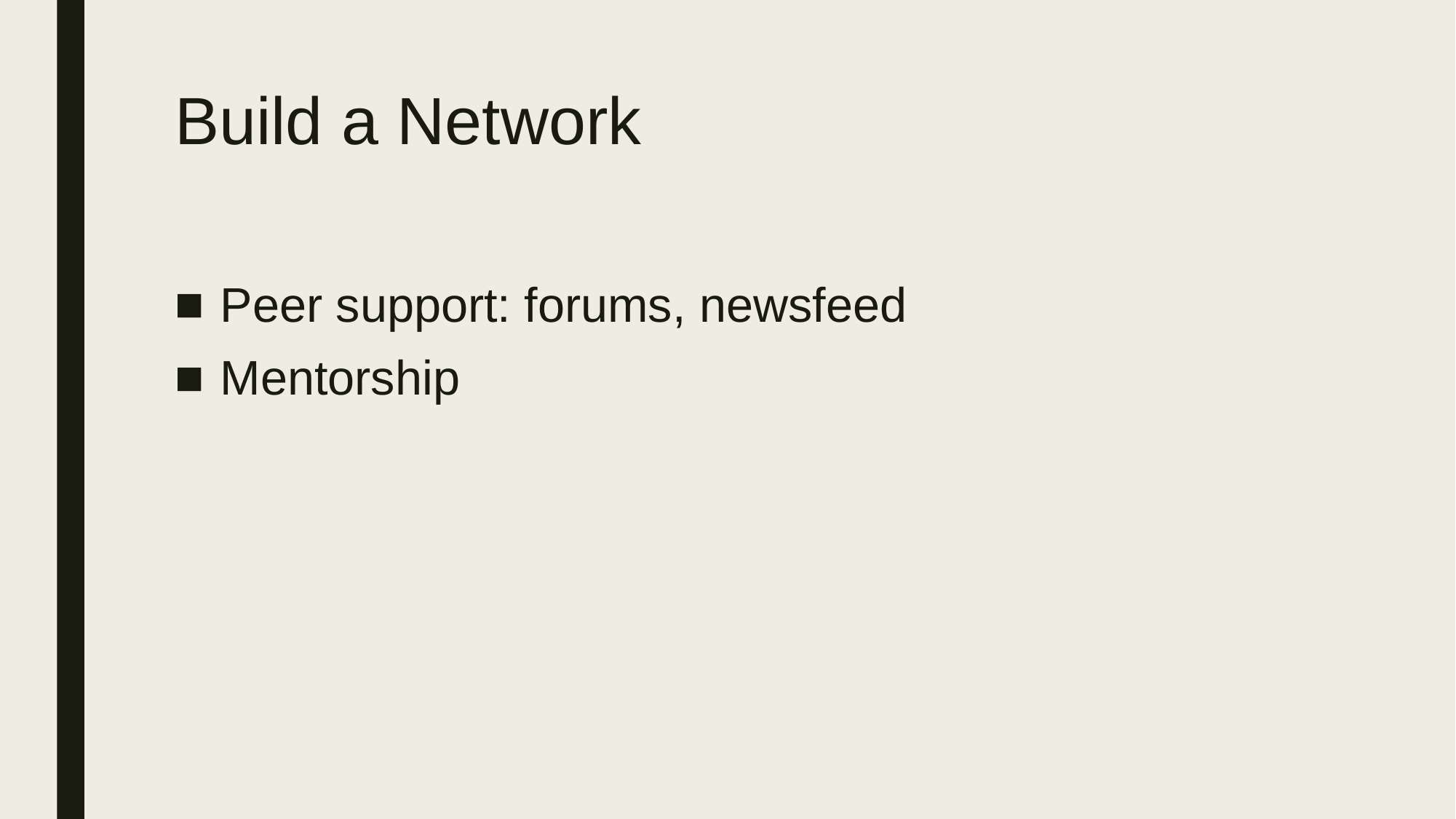

# Build a Network
Peer support: forums, newsfeed
Mentorship